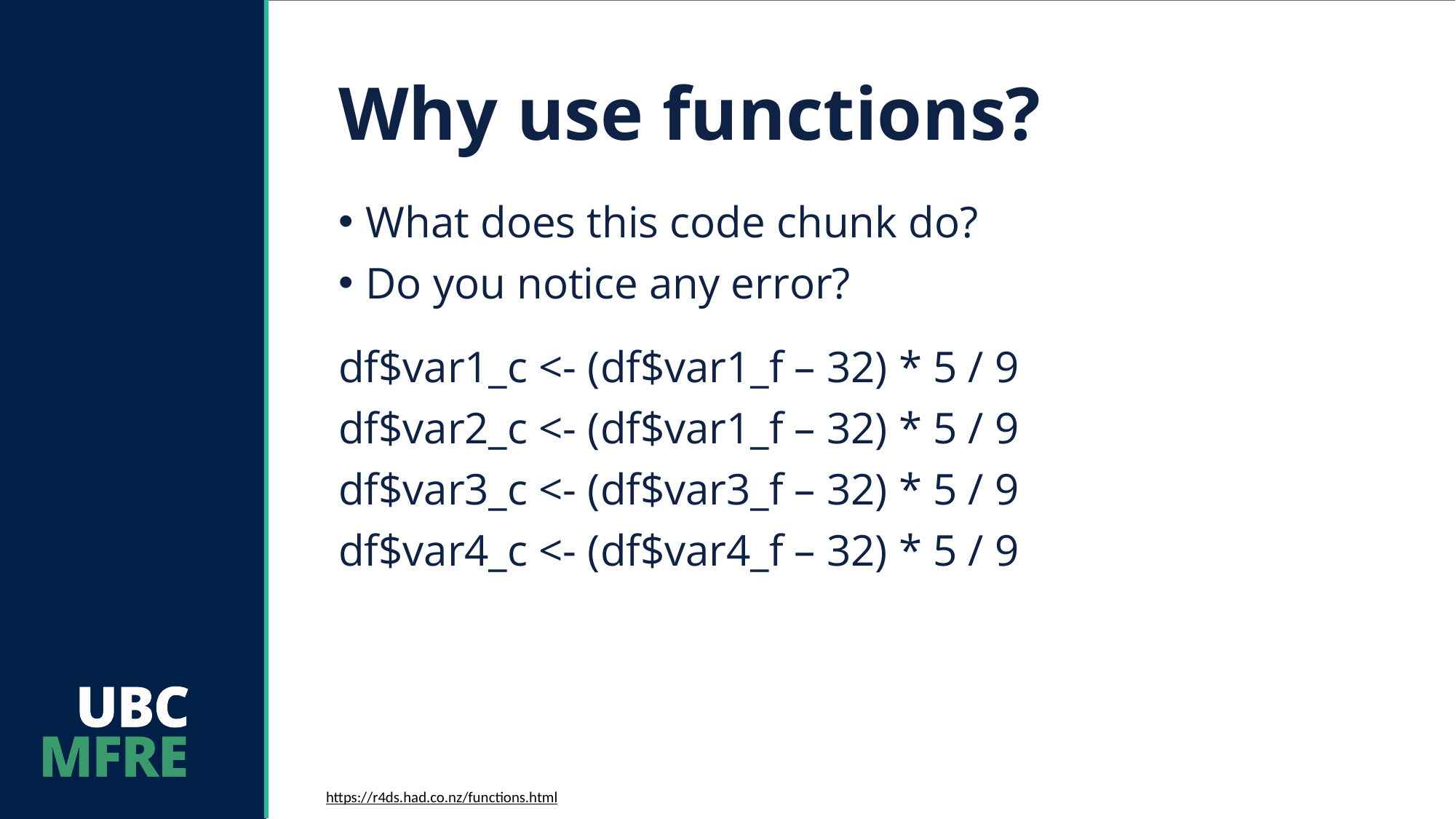

# Why use functions?
What does this code chunk do?
Do you notice any error?

df$var1_c <- (df$var1_f – 32) * 5 / 9
df$var2_c <- (df$var1_f – 32) * 5 / 9
df$var3_c <- (df$var3_f – 32) * 5 / 9
df$var4_c <- (df$var4_f – 32) * 5 / 9
https://r4ds.had.co.nz/functions.html